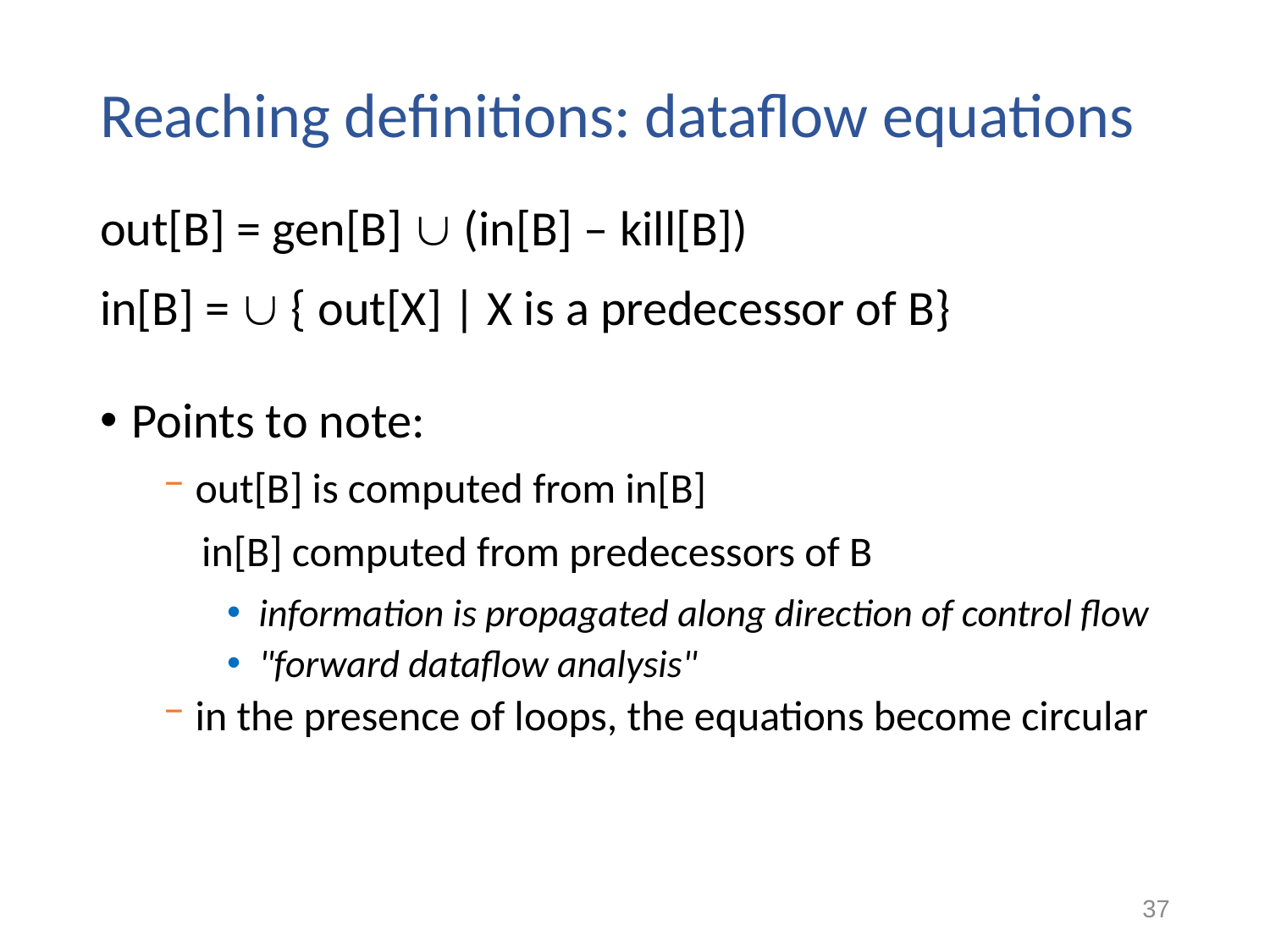

# Reaching definitions: dataflow equations
out[B] = gen[B] ∪ (in[B] – kill[B])
in[B] = ∪ { out[X] | X is a predecessor of B}
Points to note:
out[B] is computed from in[B]
    in[B] computed from predecessors of B
information is propagated along direction of control flow
"forward dataflow analysis"
in the presence of loops, the equations become circular

37